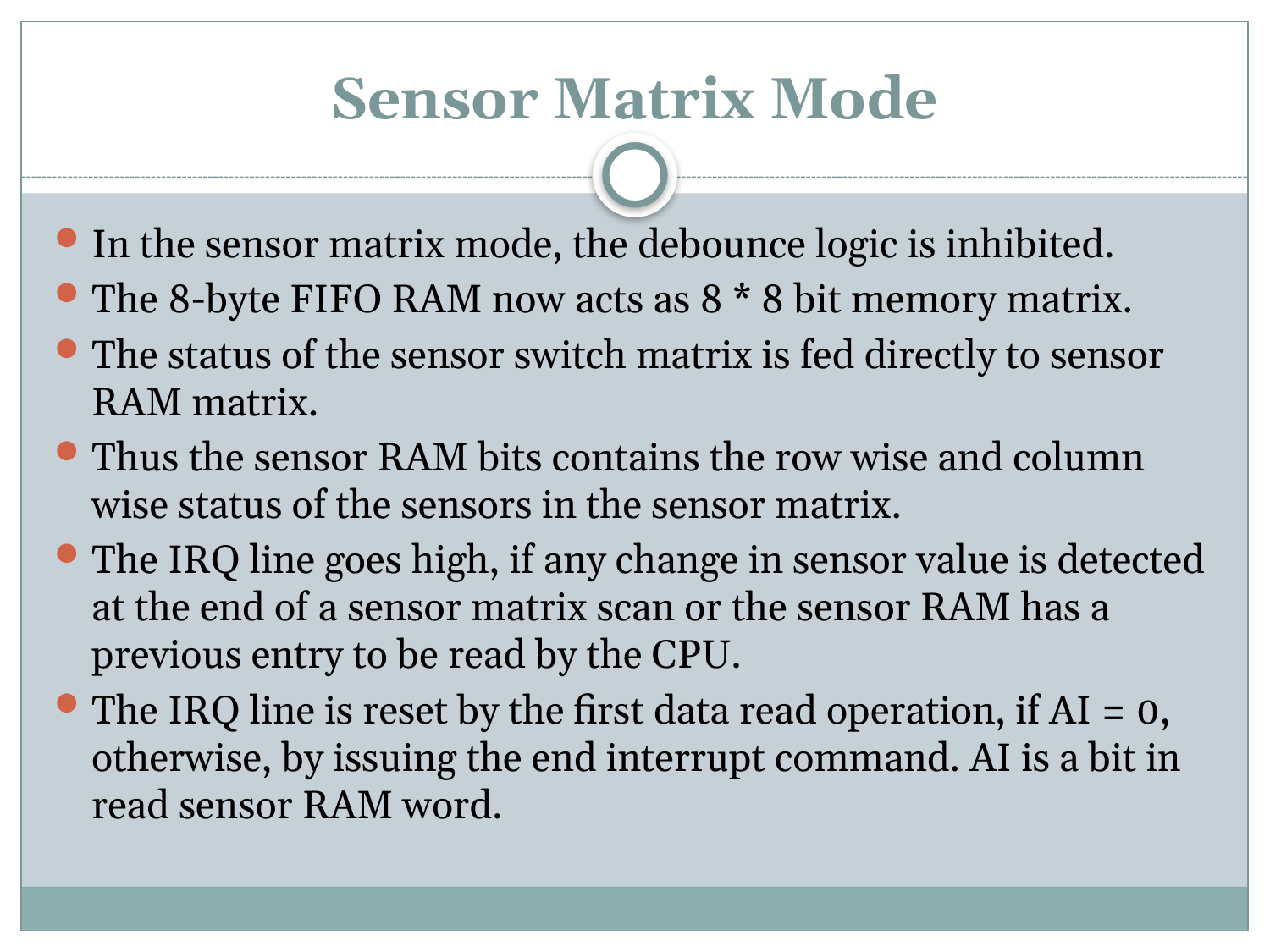

# Sensor Matrix Mode
In the sensor matrix mode, the debounce logic is inhibited.
The 8-byte FIFO RAM now acts as 8 * 8 bit memory matrix.
The status of the sensor switch matrix is fed directly to sensor RAM matrix.
Thus the sensor RAM bits contains the row wise and column wise status of the sensors in the sensor matrix.
The IRQ line goes high, if any change in sensor value is detected at the end of a sensor matrix scan or the sensor RAM has a previous entry to be read by the CPU.
The IRQ line is reset by the first data read operation, if AI = 0, otherwise, by issuing the end interrupt command. AI is a bit in read sensor RAM word.